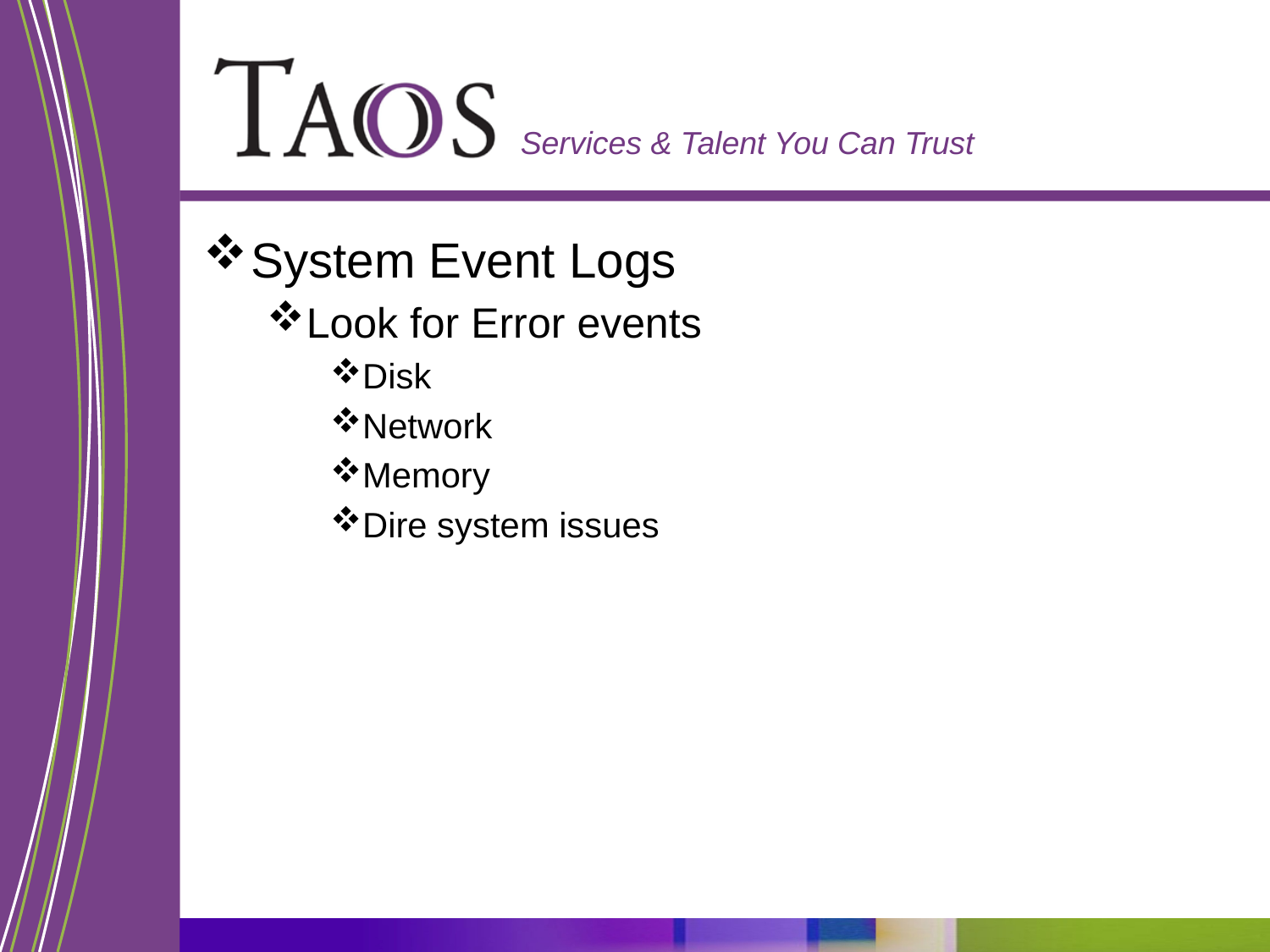

System Event Logs
Look for Error events
Disk
Network
Memory
Dire system issues